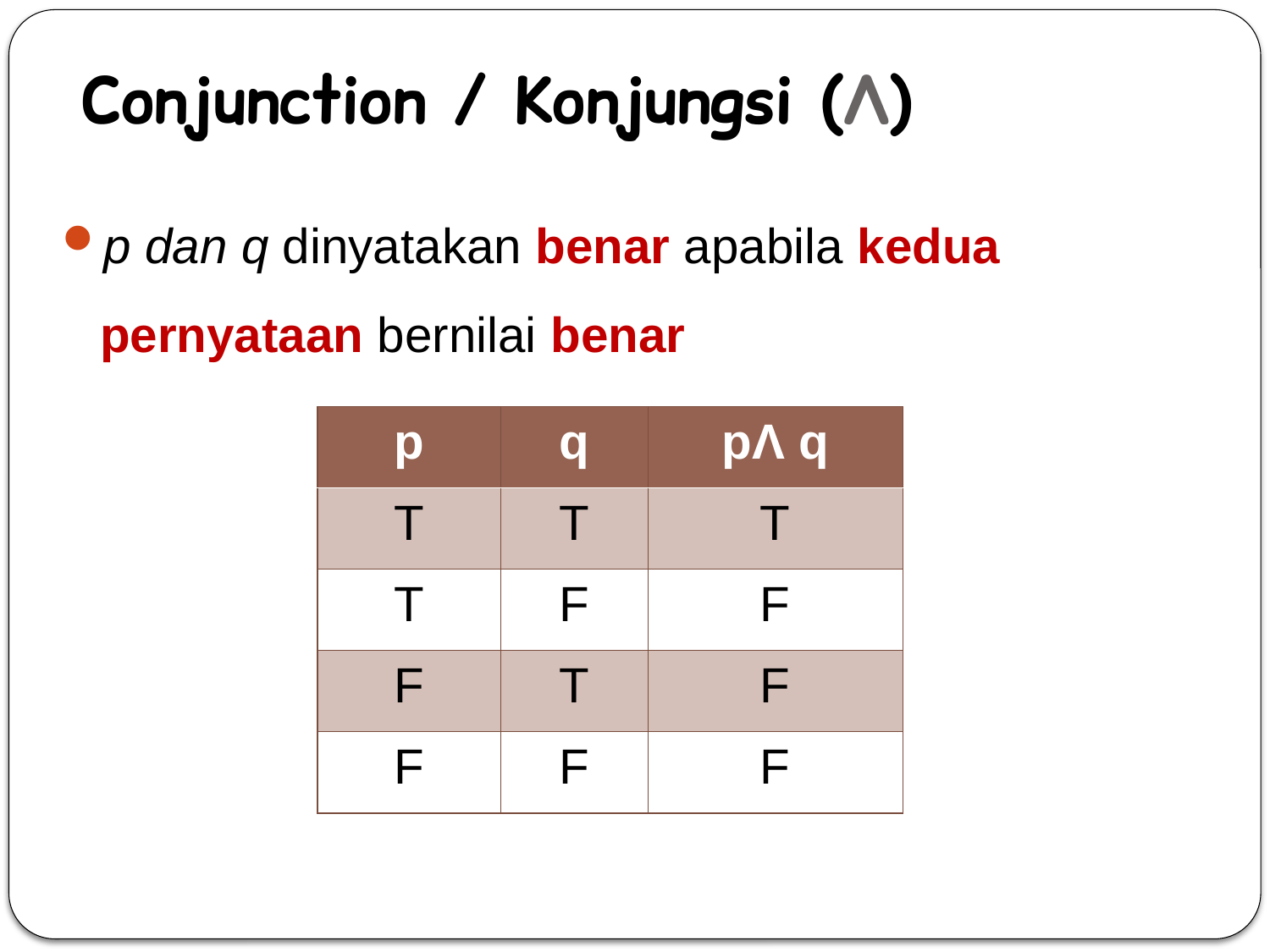

# Conjunction / Konjungsi (Λ)
p dan q dinyatakan benar apabila kedua pernyataan bernilai benar
| p | q | pΛ q |
| --- | --- | --- |
| T | T | T |
| T | F | F |
| F | T | F |
| F | F | F |